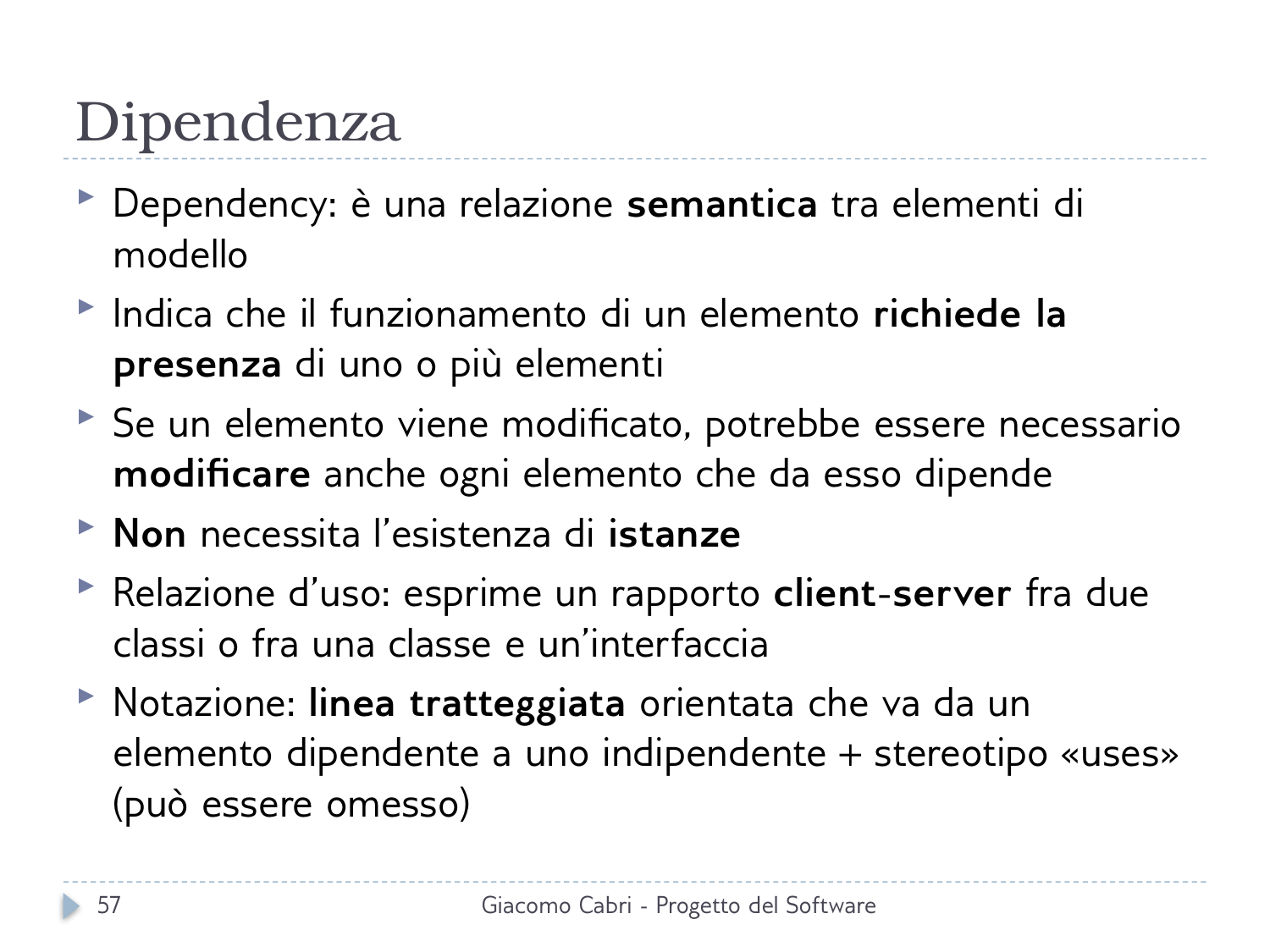

# Dipendenza
Dependency: è una relazione semantica tra elementi di modello
Indica che il funzionamento di un elemento richiede la presenza di uno o più elementi
Se un elemento viene modificato, potrebbe essere necessario modificare anche ogni elemento che da esso dipende
Non necessita l’esistenza di istanze
Relazione d’uso: esprime un rapporto client-server fra due classi o fra una classe e un’interfaccia
Notazione: linea tratteggiata orientata che va da un elemento dipendente a uno indipendente + stereotipo «uses» (può essere omesso)

57
Giacomo Cabri - Progetto del Software